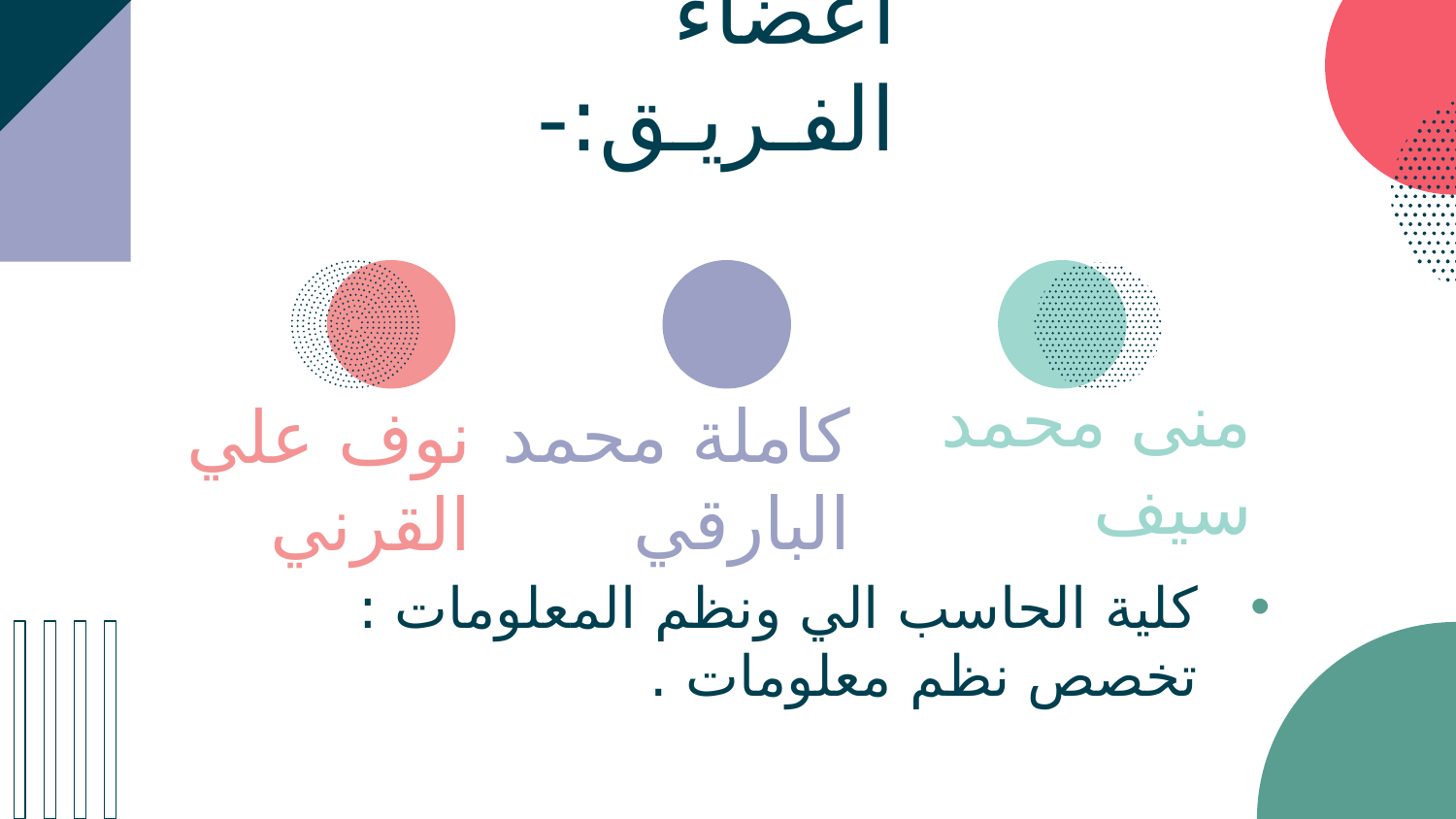

أعضاء الفـريـق:-

منى محمد سيف
كاملة محمد البارقي
نوف علي القرني
كلية الحاسب الي ونظم المعلومات : تخصص نظم معلومات .